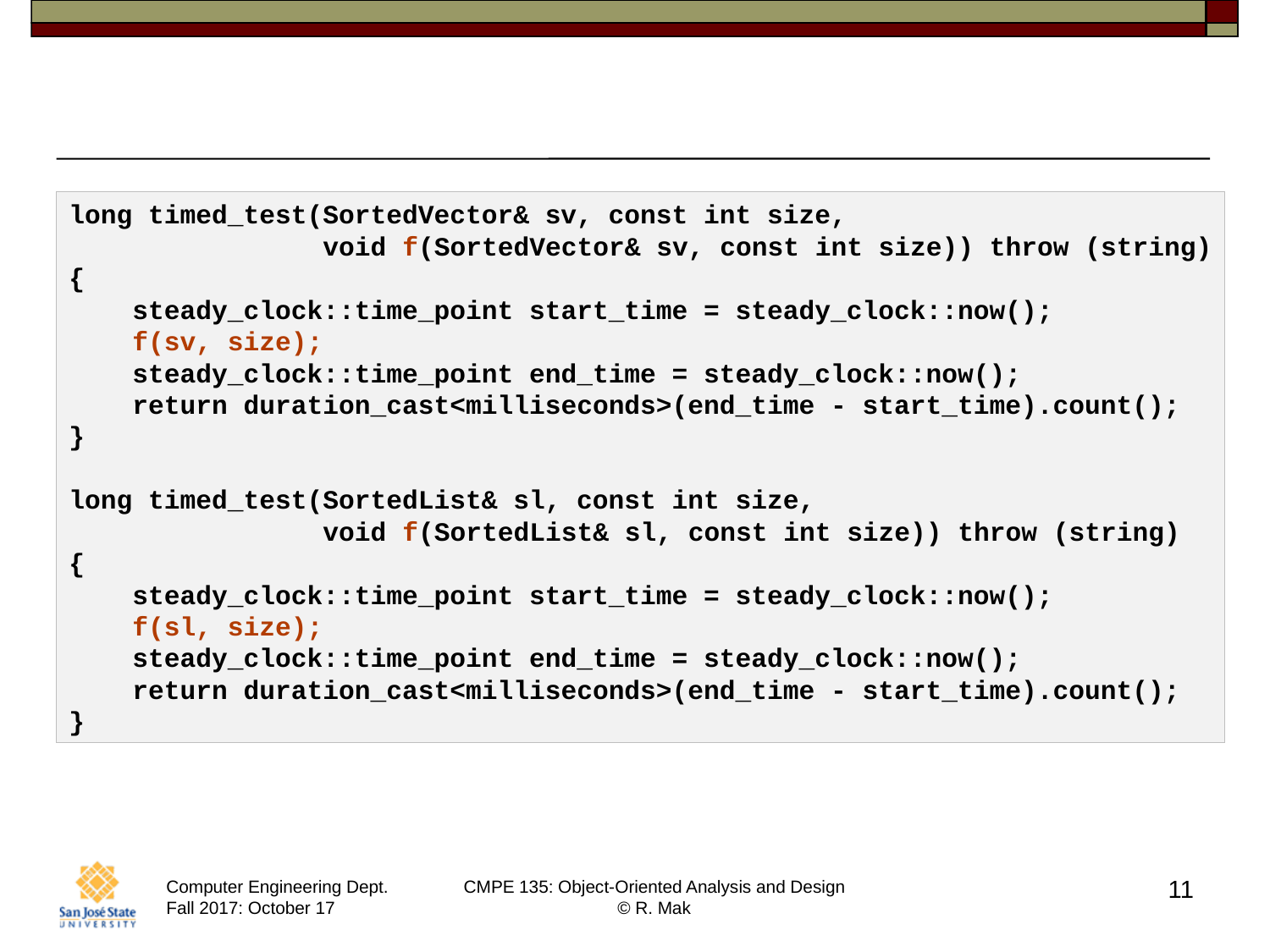

#
long timed_test(SortedVector& sv, const int size,
                void f(SortedVector& sv, const int size)) throw (string)
{
    steady_clock::time_point start_time = steady_clock::now();
    f(sv, size);
    steady_clock::time_point end_time = steady_clock::now();
    return duration_cast<milliseconds>(end_time - start_time).count();
}

long timed_test(SortedList& sl, const int size,
                void f(SortedList& sl, const int size)) throw (string)
{
    steady_clock::time_point start_time = steady_clock::now();
    f(sl, size);
    steady_clock::time_point end_time = steady_clock::now();
    return duration_cast<milliseconds>(end_time - start_time).count();
}
11